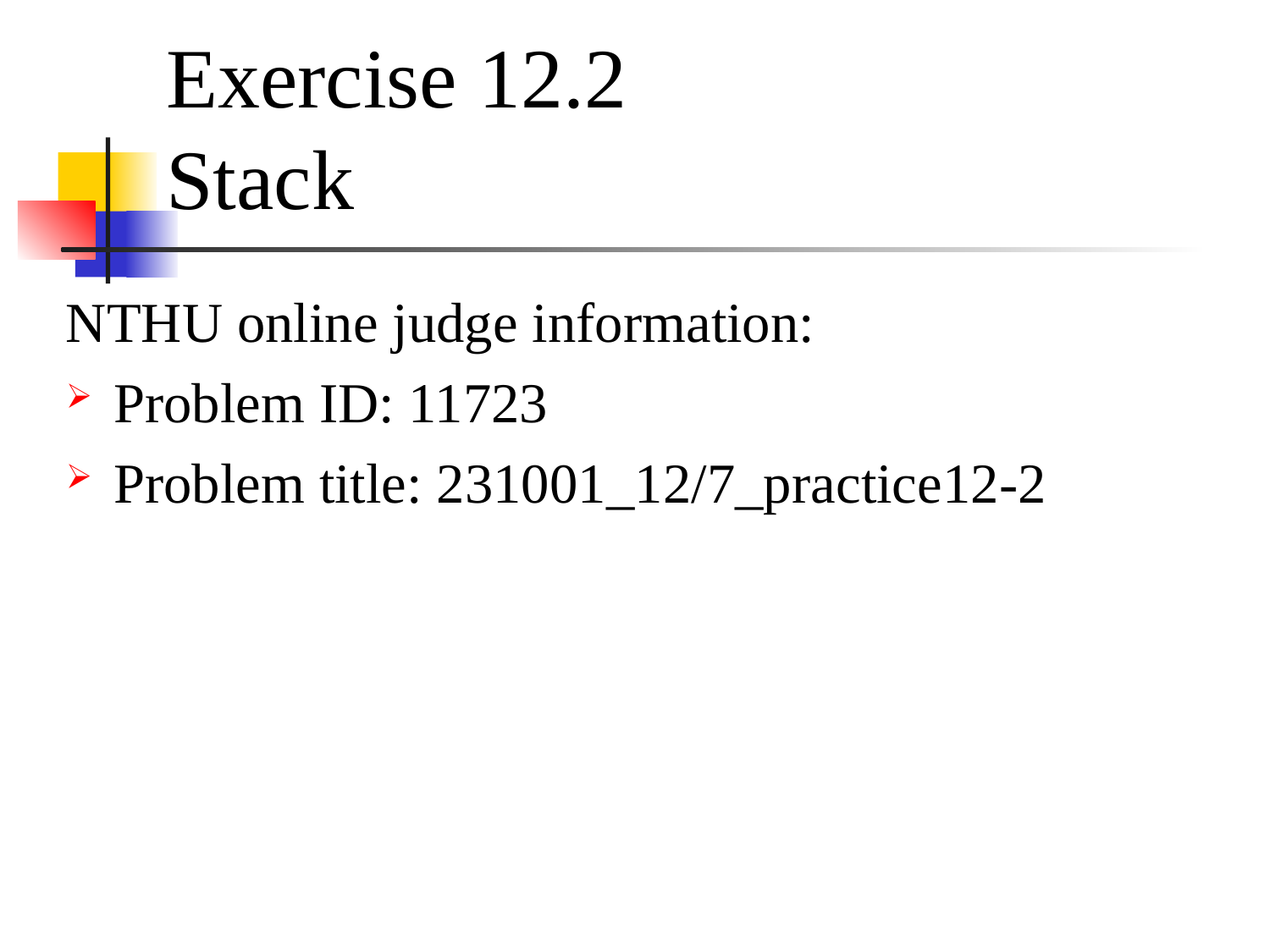

# Exercise 12.2
Stack
NTHU online judge information:
Problem ID: 11723
Problem title: 231001_12/7_practice12-2
18